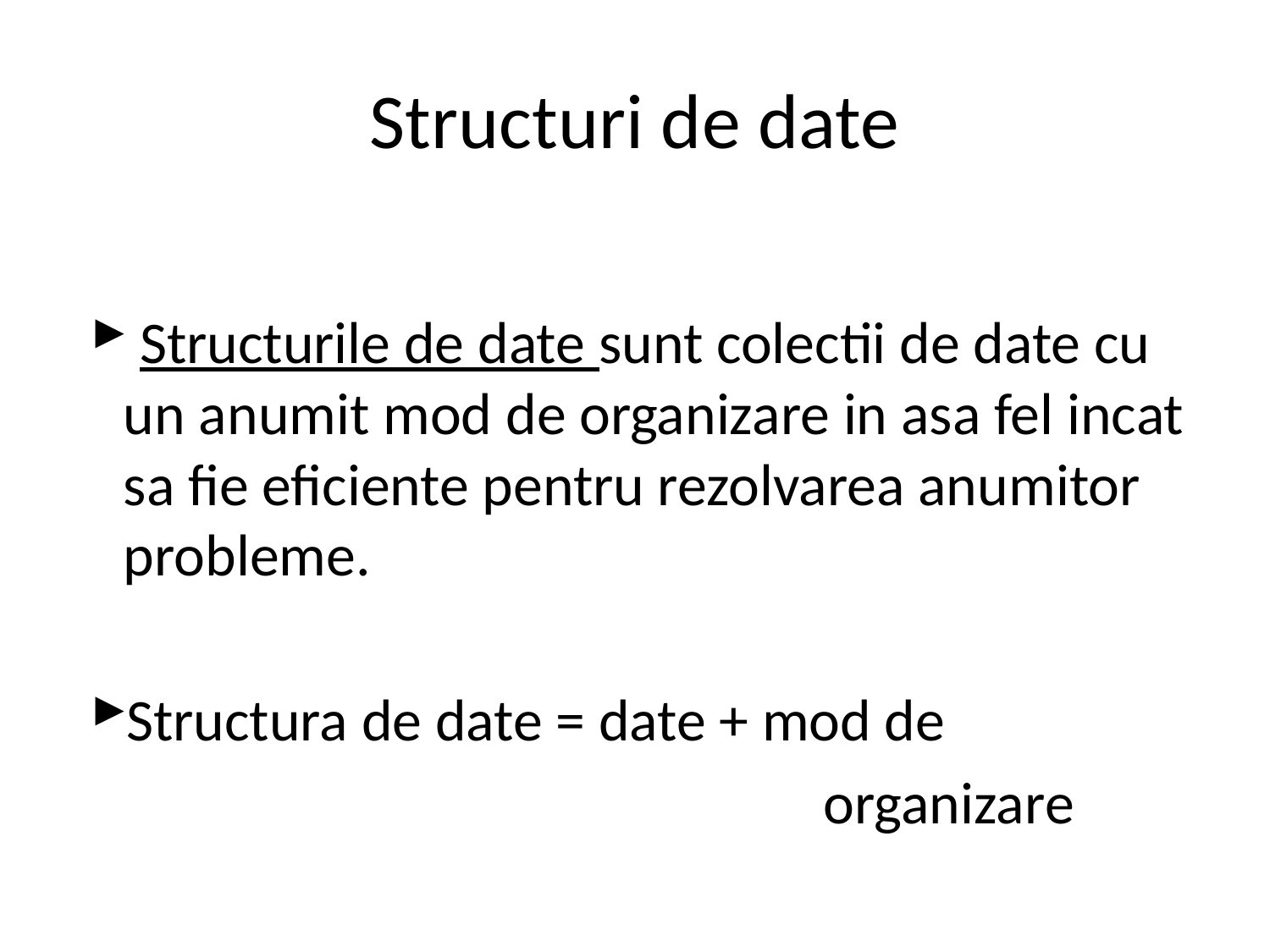

# Structuri de date

 Structurile de date sunt colectii de date cu un anumit mod de organizare in asa fel incat sa fie eficiente pentru rezolvarea anumitor probleme.

Structura de date = date + mod de
                                                       organizare